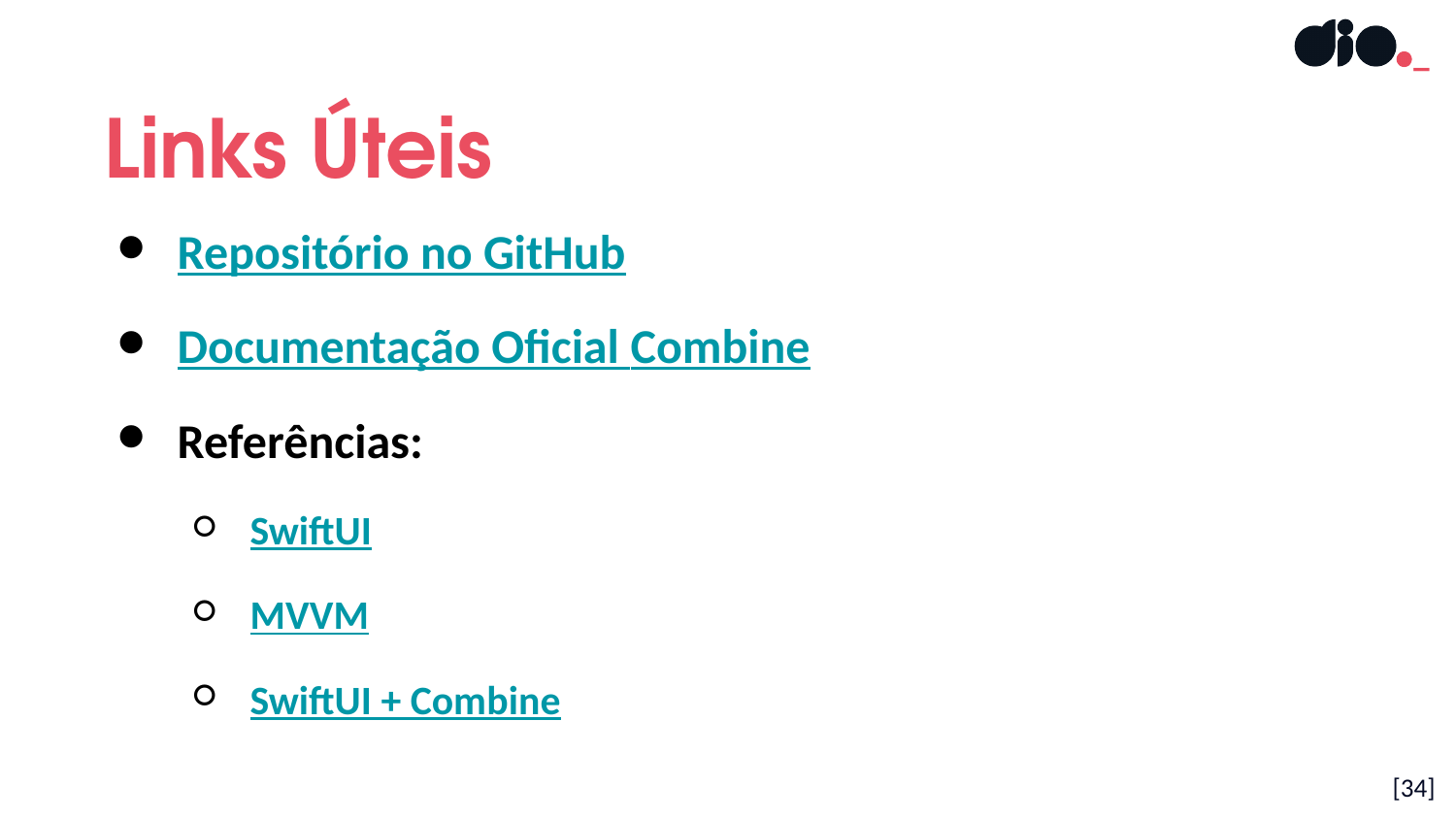

Links Úteis
Repositório no GitHub
Documentação Oficial Combine
Referências:
SwiftUI
MVVM
SwiftUI + Combine
[34]